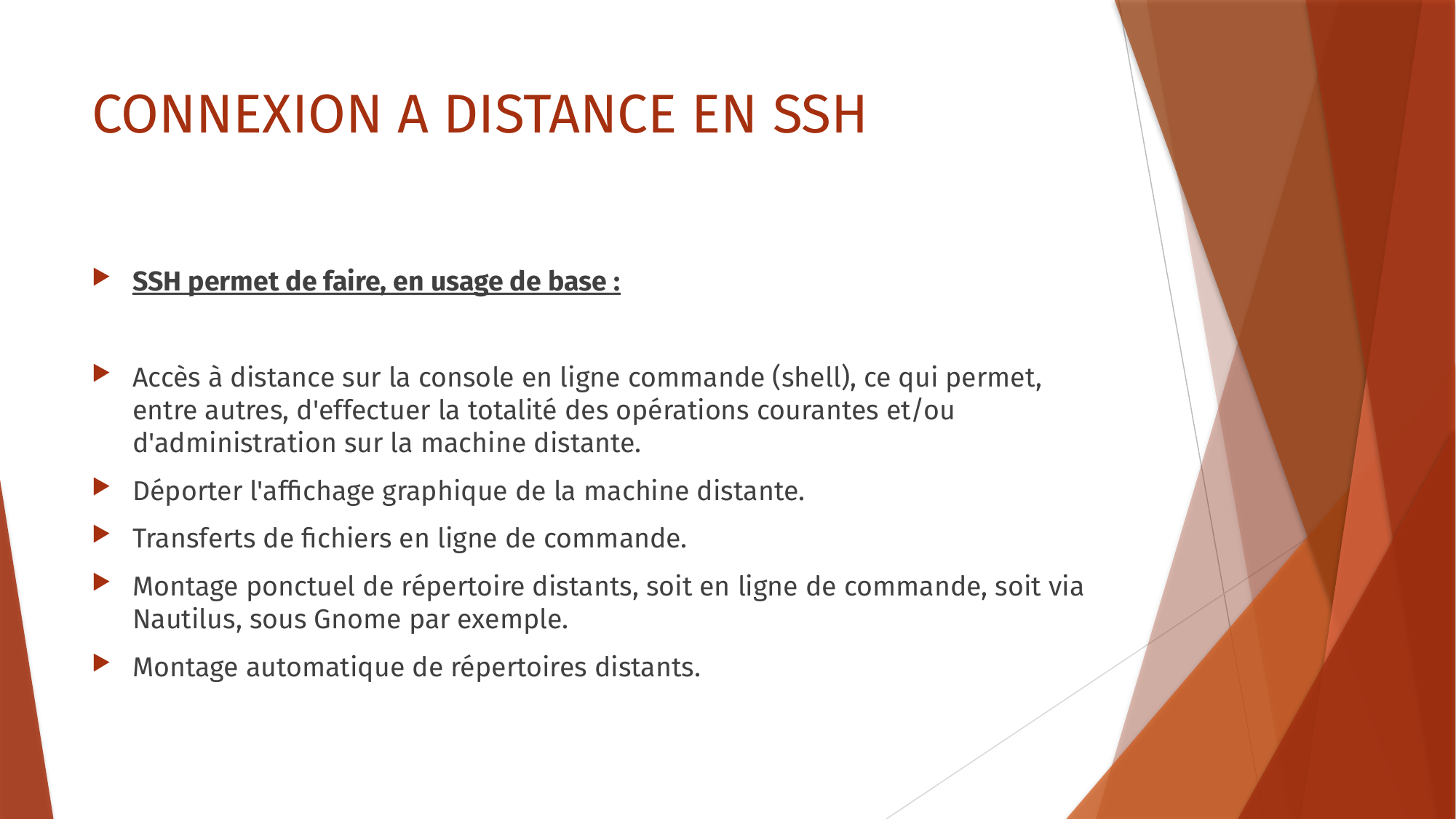

# CONNEXION A DISTANCE EN SSH
SSH permet de faire, en usage de base :

Accès à distance sur la console en ligne commande (shell), ce qui permet, entre autres, d'effectuer la totalité des opérations courantes et/ou d'administration sur la machine distante.
Déporter l'affichage graphique de la machine distante.
Transferts de fichiers en ligne de commande.
Montage ponctuel de répertoire distants, soit en ligne de commande, soit via Nautilus, sous Gnome par exemple.
Montage automatique de répertoires distants.